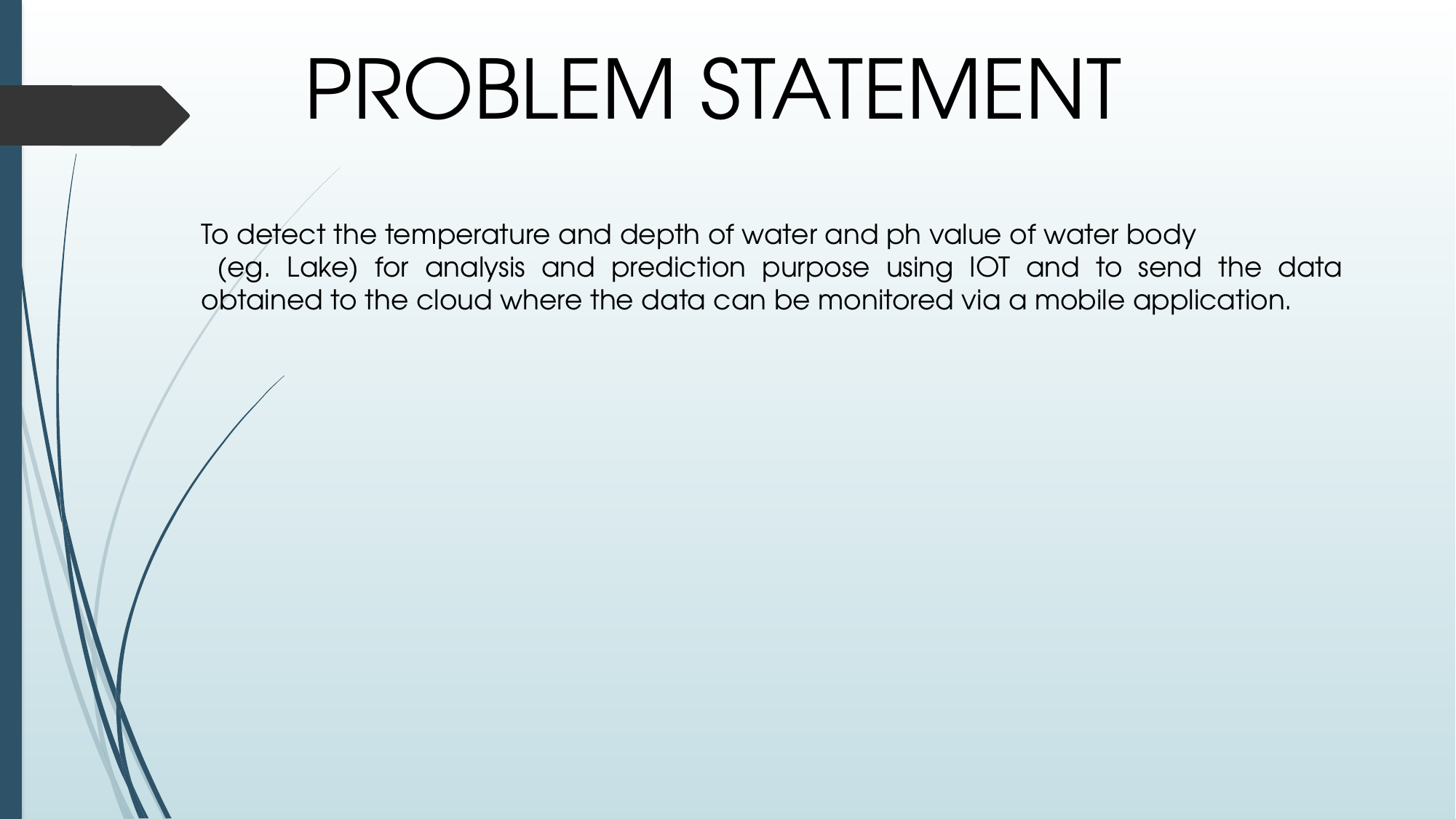

PROBLEM STATEMENT
To detect the temperature and depth of water and ph value of water body
 (eg. Lake) for analysis and prediction purpose using IOT and to send the data obtained to the cloud where the data can be monitored via a mobile application.